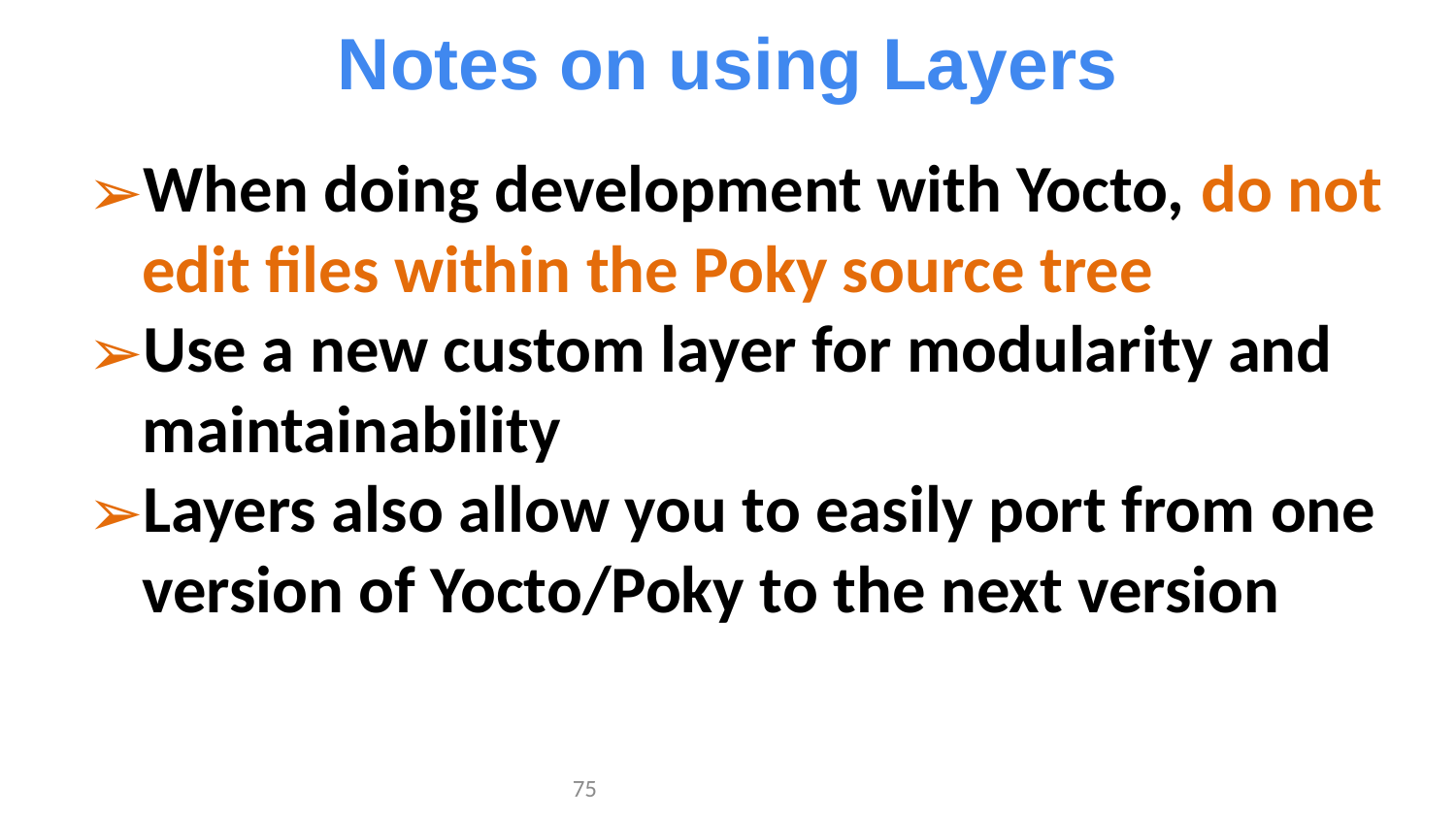

Notes on using Layers
When doing development with Yocto, do not edit files within the Poky source tree
Use a new custom layer for modularity and maintainability
Layers also allow you to easily port from one version of Yocto/Poky to the next version
75